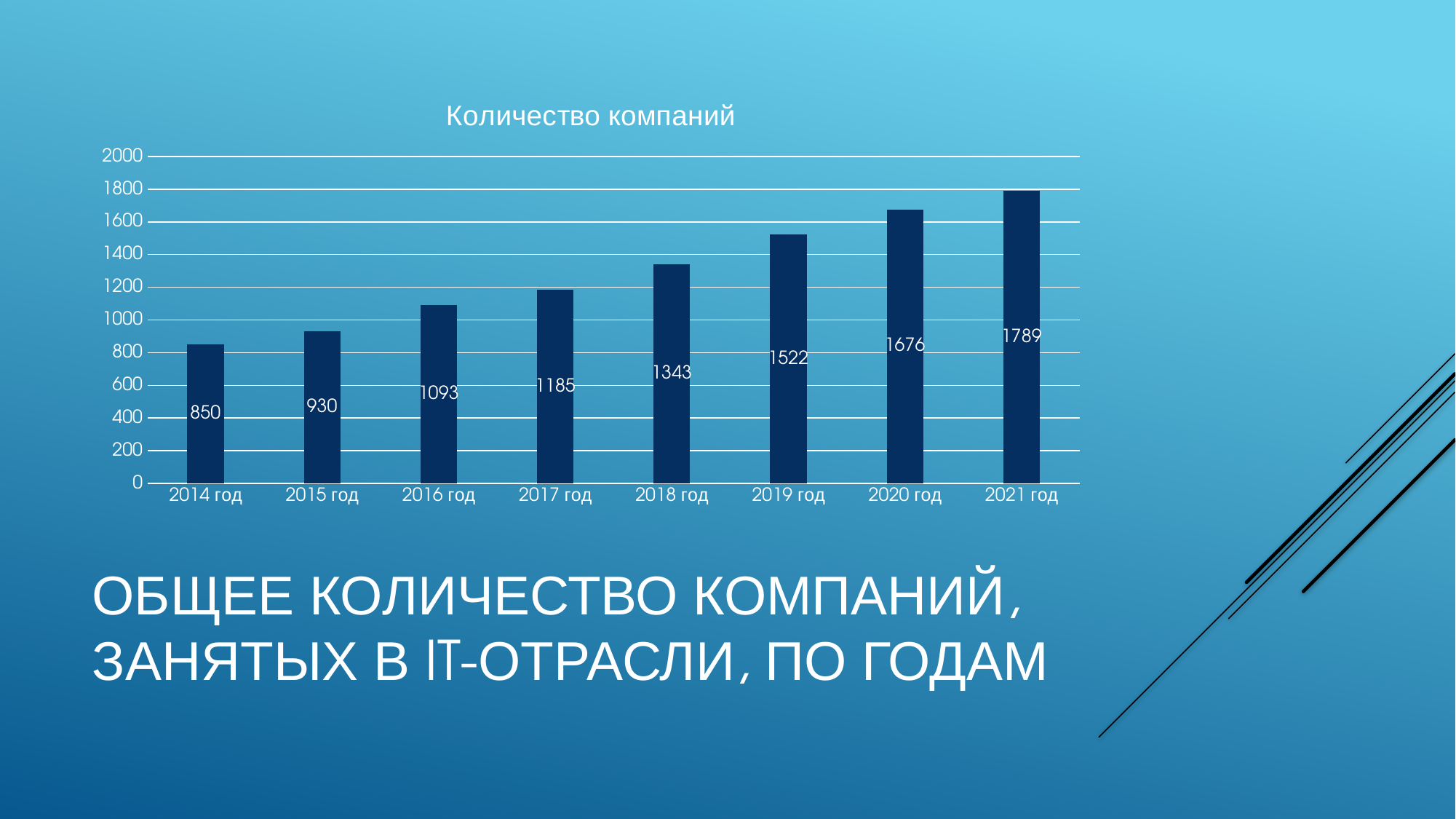

### Chart: Количество компаний

| Category | Ряд 1 |
|---|---|
| 2014 год | 850.0 |
| 2015 год | 930.0 |
| 2016 год | 1093.0 |
| 2017 год | 1185.0 |
| 2018 год | 1343.0 |
| 2019 год | 1522.0 |
| 2020 год | 1676.0 |
| 2021 год | 1789.0 |
Общее количество компаний, занятых в IT-отрасли, по годам